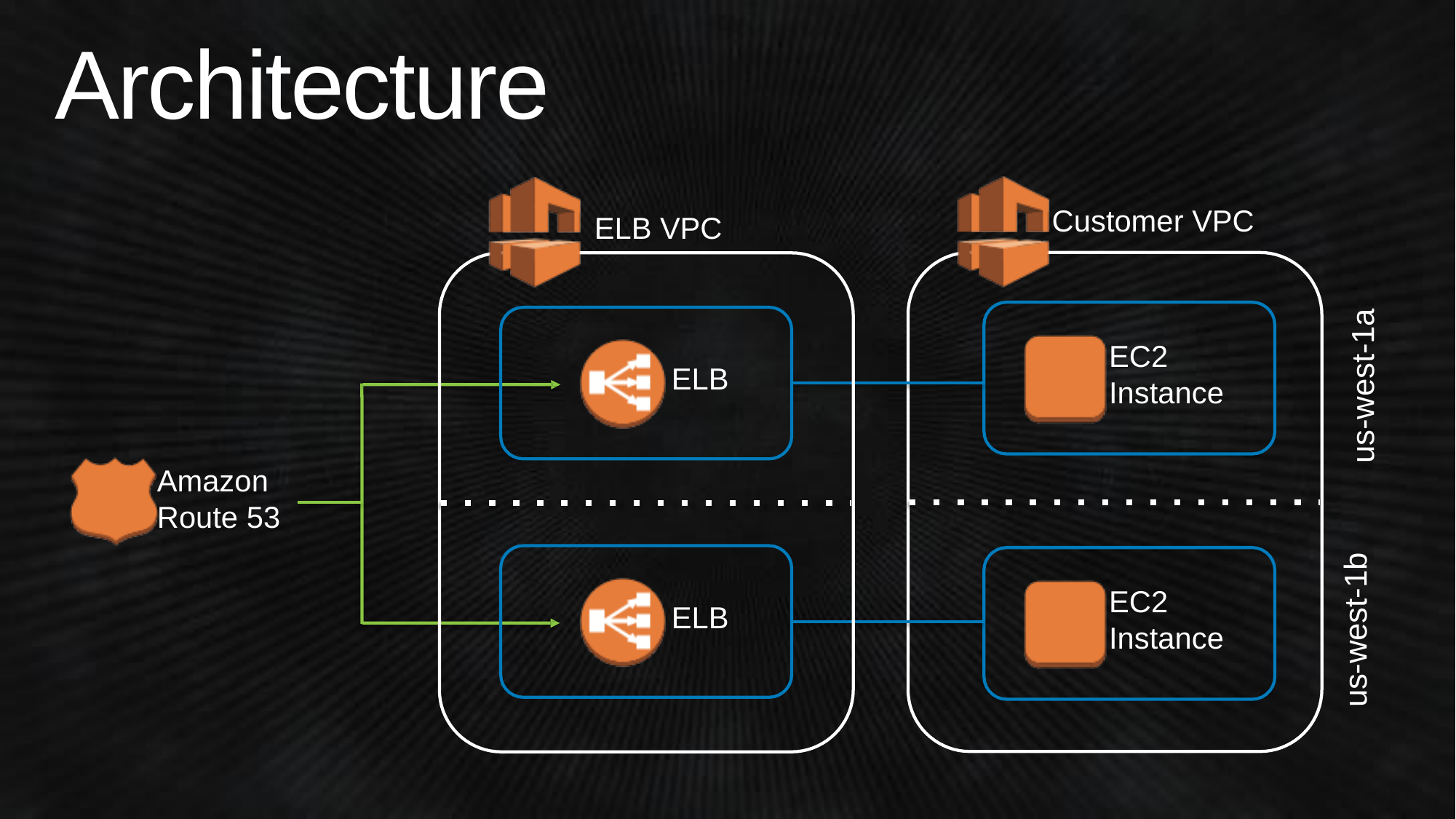

# Architecture

Customer VPC
ELB VPC

us-west-1a

EC2
Instance
ELB

Amazon  Route 53

us-west-1b
EC2
Instance
ELB